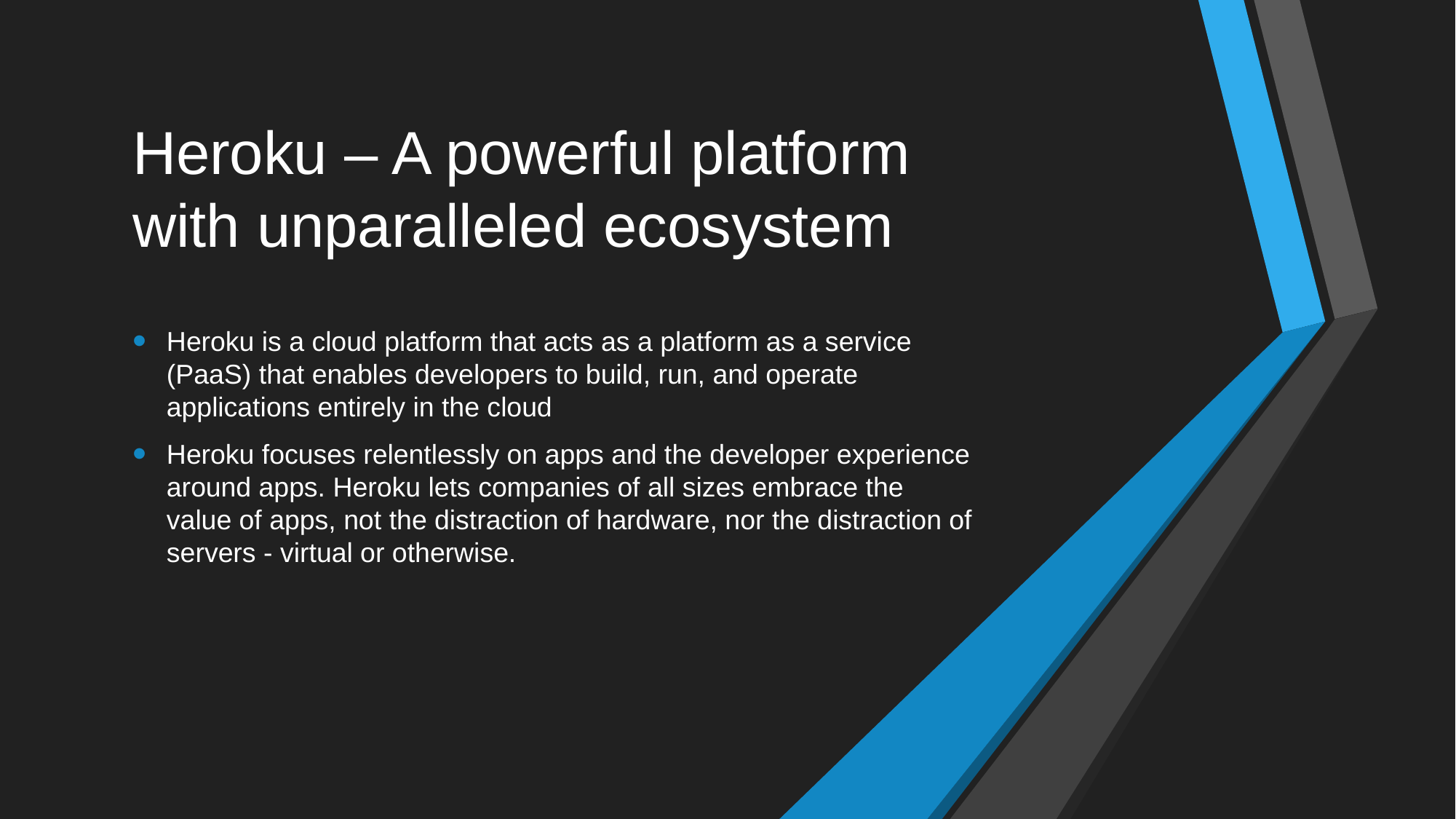

# Heroku – A powerful platform with unparalleled ecosystem
Heroku is a cloud platform that acts as a platform as a service (PaaS) that enables developers to build, run, and operate applications entirely in the cloud
Heroku focuses relentlessly on apps and the developer experience around apps. Heroku lets companies of all sizes embrace the value of apps, not the distraction of hardware, nor the distraction of servers - virtual or otherwise.